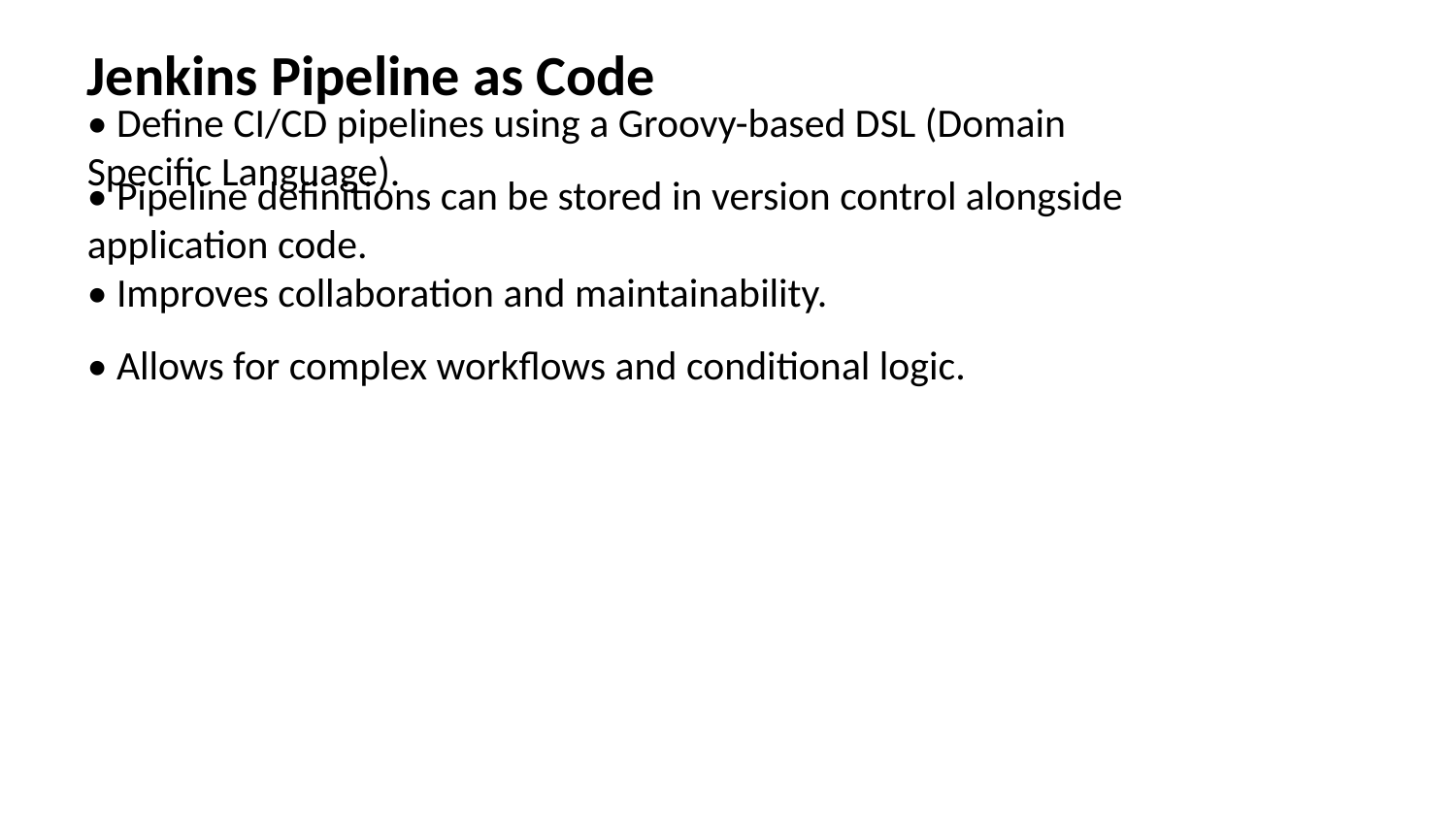

Jenkins Pipeline as Code
• Define CI/CD pipelines using a Groovy-based DSL (Domain Specific Language).
• Pipeline definitions can be stored in version control alongside application code.
• Improves collaboration and maintainability.
• Allows for complex workflows and conditional logic.